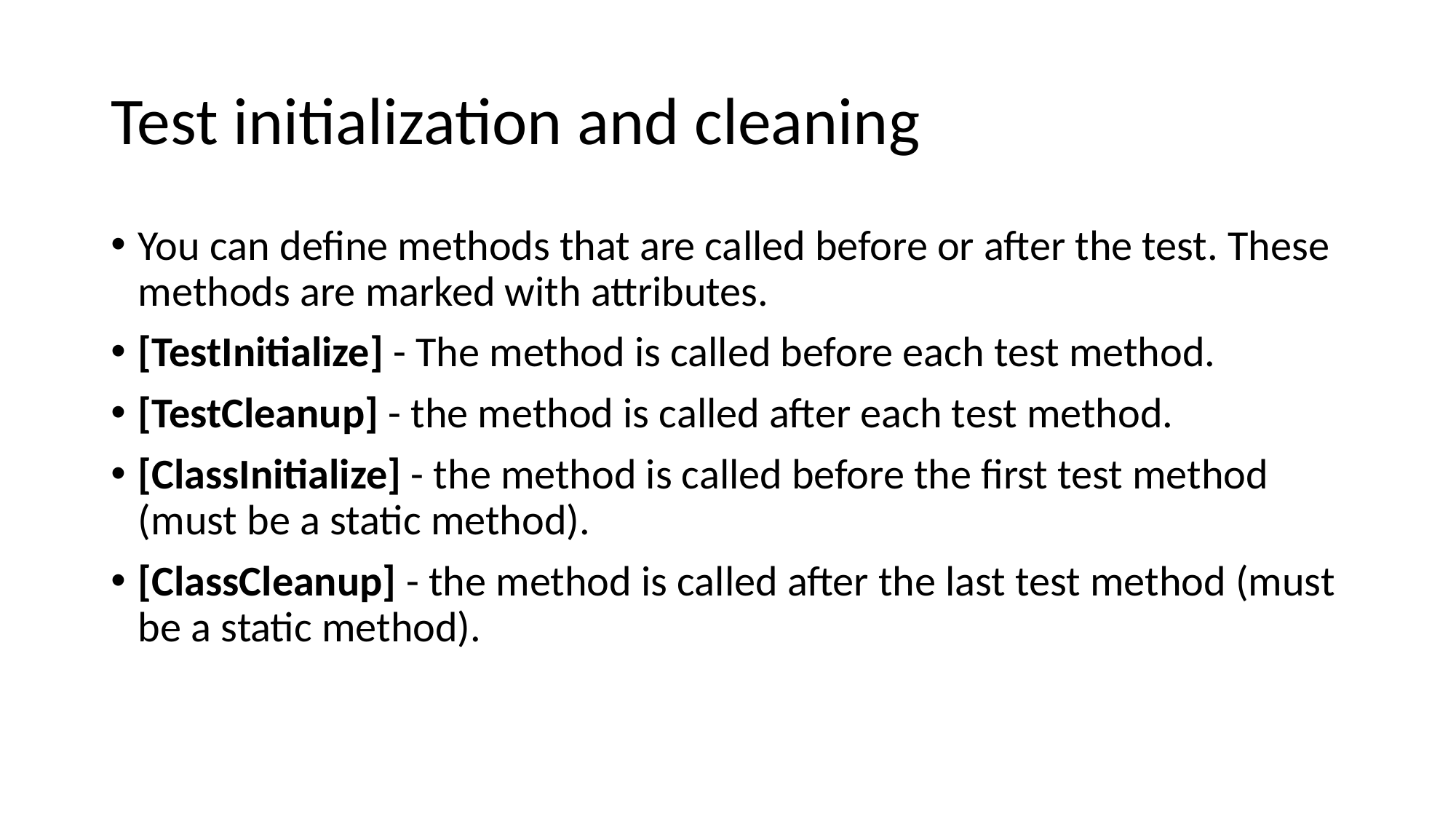

# Test initialization and cleaning
You can define methods that are called before or after the test. These methods are marked with attributes.
[TestInitialize] - The method is called before each test method.
[TestCleanup] - the method is called after each test method.
[ClassInitialize] - the method is called before the first test method (must be a static method).
[ClassCleanup] - the method is called after the last test method (must be a static method).